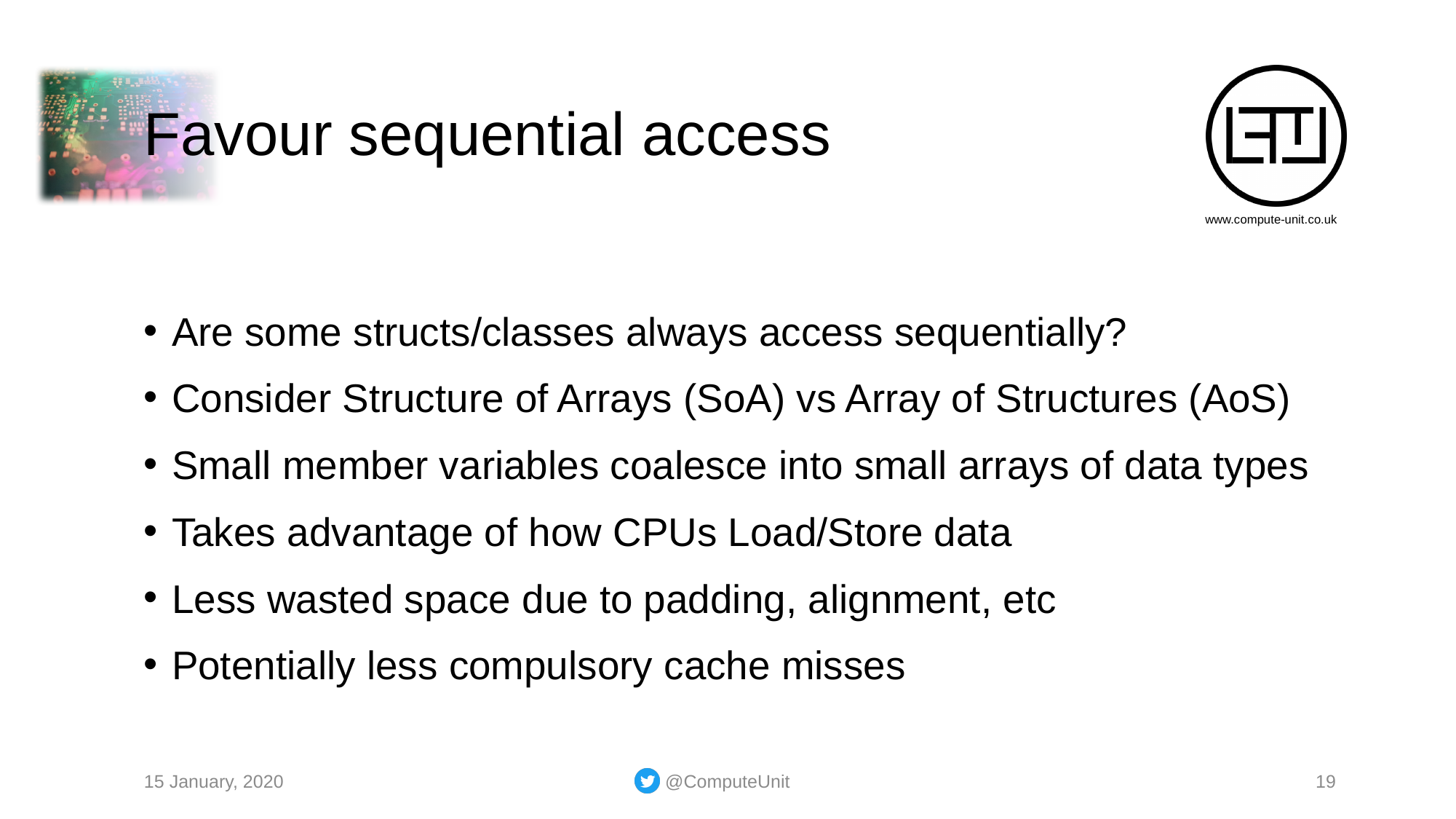

# Favour sequential access
Are some structs/classes always access sequentially?
Consider Structure of Arrays (SoA) vs Array of Structures (AoS)
Small member variables coalesce into small arrays of data types
Takes advantage of how CPUs Load/Store data
Less wasted space due to padding, alignment, etc
Potentially less compulsory cache misses

15 January, 2020
@ComputeUnit
19